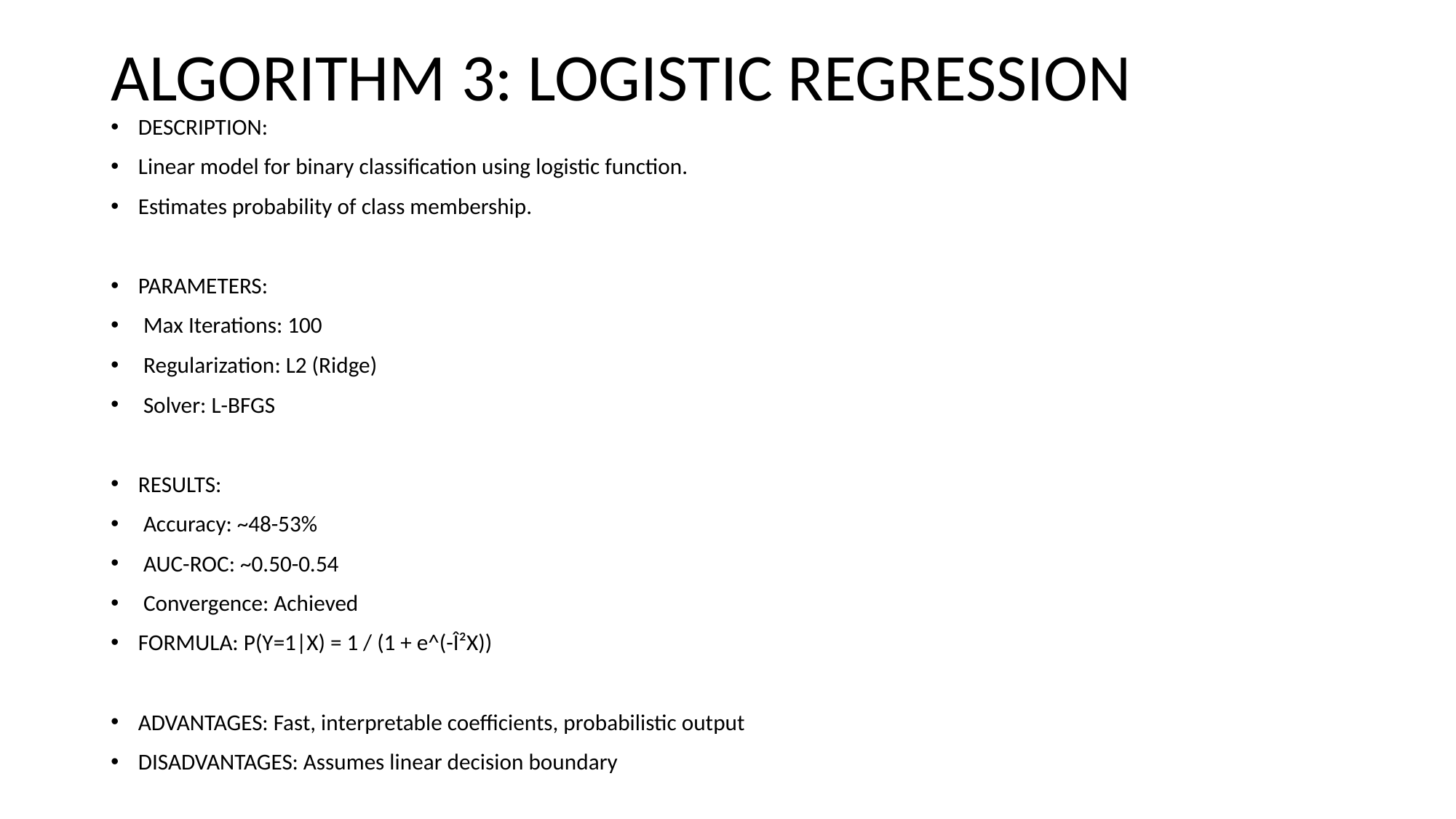

# ALGORITHM 3: LOGISTIC REGRESSION
DESCRIPTION:
Linear model for binary classification using logistic function.
Estimates probability of class membership.

PARAMETERS:
 Max Iterations: 100
 Regularization: L2 (Ridge)
 Solver: L-BFGS

RESULTS:
 Accuracy: ~48-53%
 AUC-ROC: ~0.50-0.54
 Convergence: Achieved
FORMULA: P(Y=1|X) = 1 / (1 + e^(-Î²X))

ADVANTAGES: Fast, interpretable coefficients, probabilistic output
DISADVANTAGES: Assumes linear decision boundary